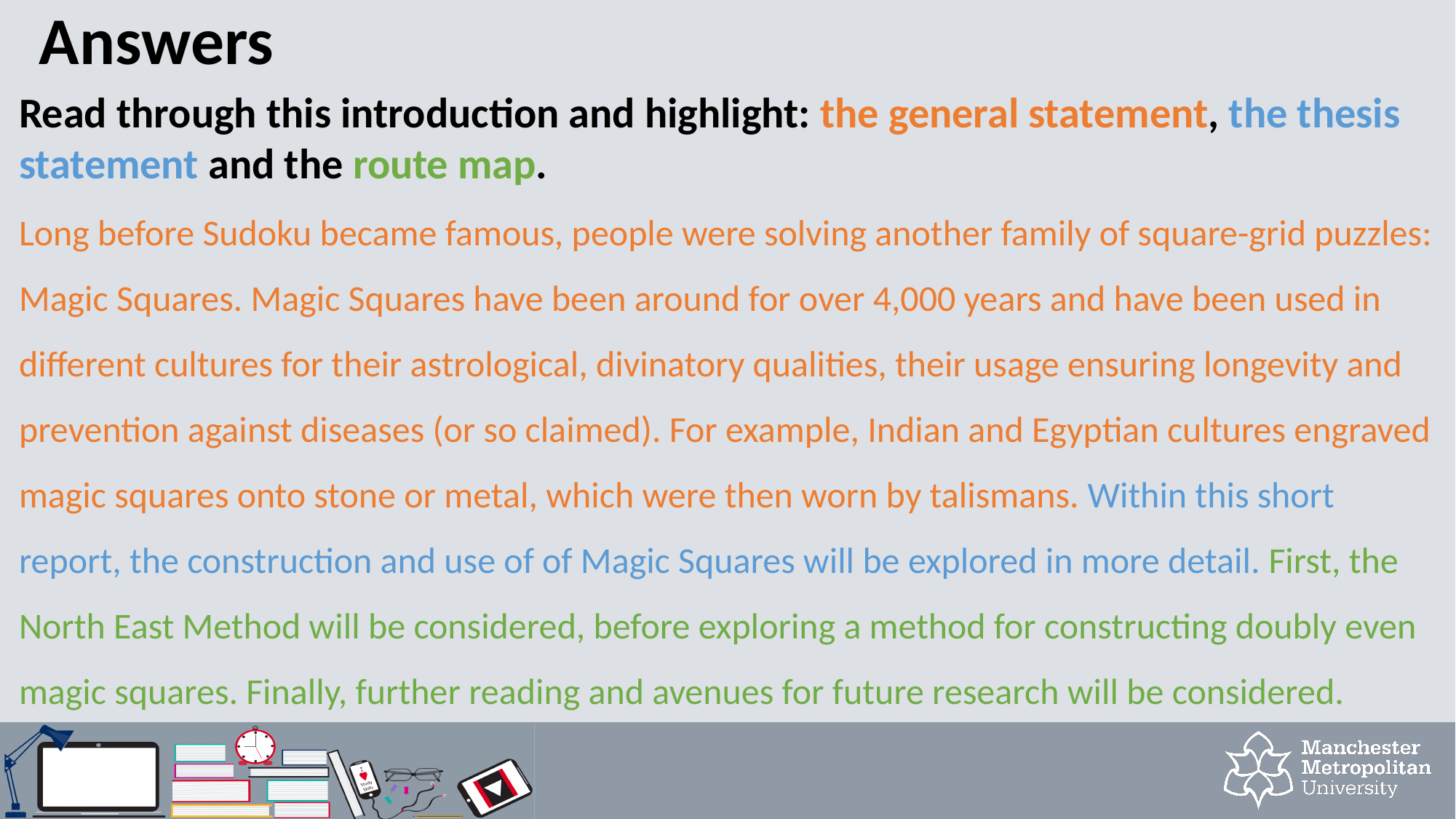

Answers
Read through this introduction and highlight: the general statement, the thesis statement and the route map.
Long before Sudoku became famous, people were solving another family of square-grid puzzles: Magic Squares. Magic Squares have been around for over 4,000 years and have been used in different cultures for their astrological, divinatory qualities, their usage ensuring longevity and prevention against diseases (or so claimed). For example, Indian and Egyptian cultures engraved magic squares onto stone or metal, which were then worn by talismans. Within this short report, the construction and use of of Magic Squares will be explored in more detail. First, the North East Method will be considered, before exploring a method for constructing doubly even magic squares. Finally, further reading and avenues for future research will be considered.